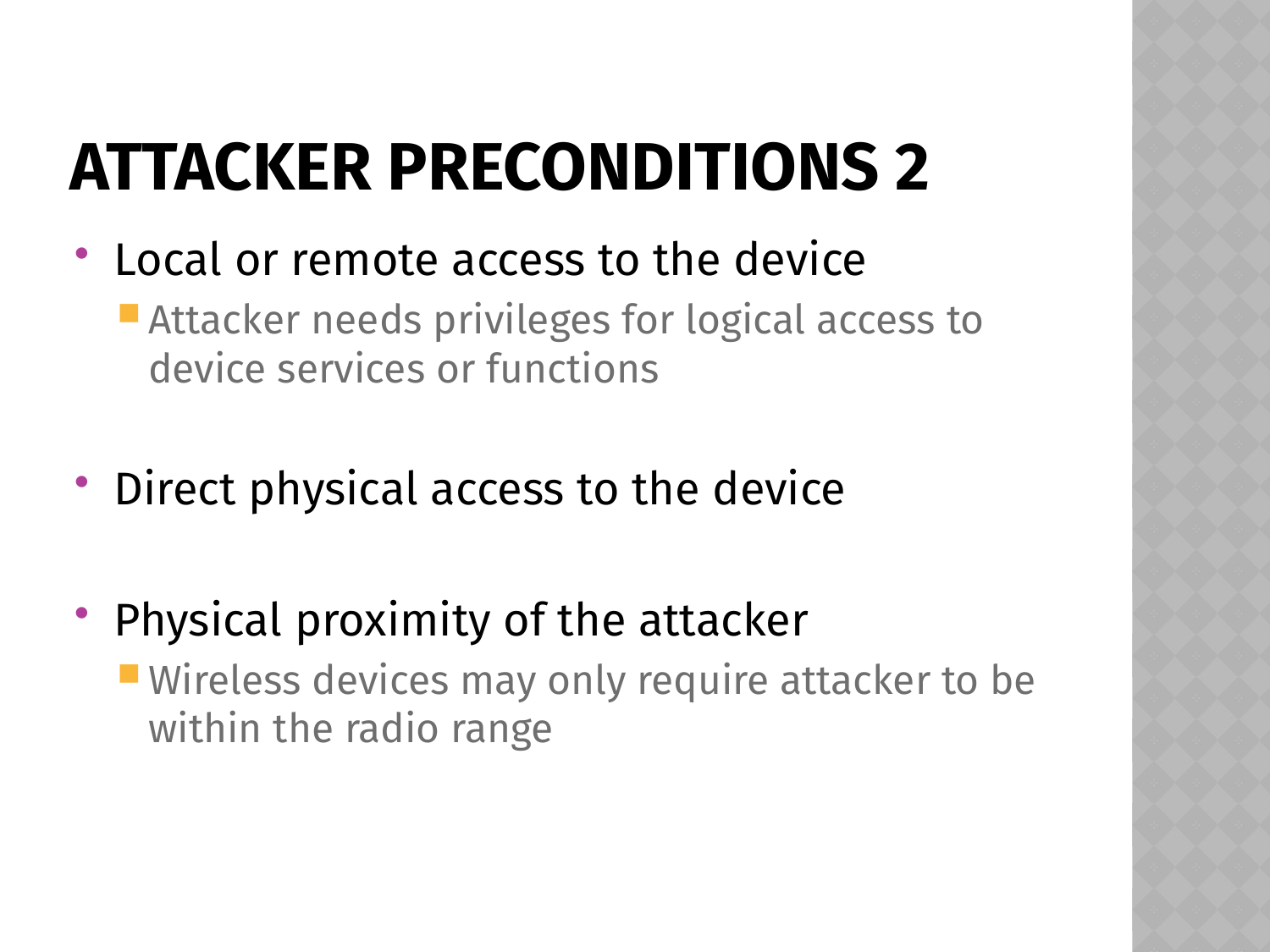

# Attacker preconditions 2
Local or remote access to the device
Attacker needs privileges for logical access to device services or functions

Direct physical access to the device

Physical proximity of the attacker
Wireless devices may only require attacker to be within the radio range